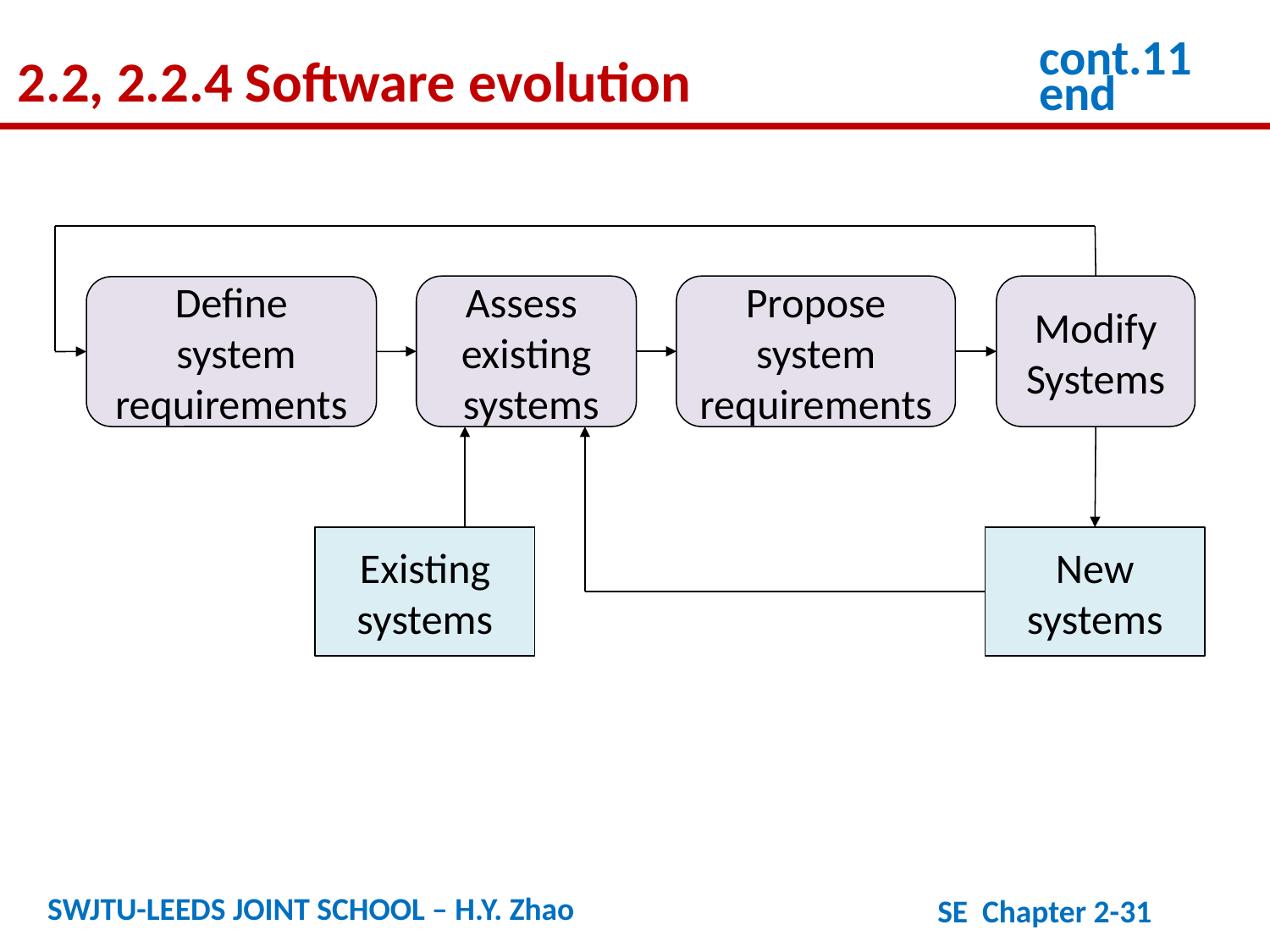

2.2, 2.2.4 Software evolution
cont.11
end
Assess
existing
 systems
Propose system
requirements
Modify
Systems
Define
 system
requirements
Existing
systems
New
systems
SWJTU-LEEDS JOINT SCHOOL – H.Y. Zhao
SE  Chapter 2-31